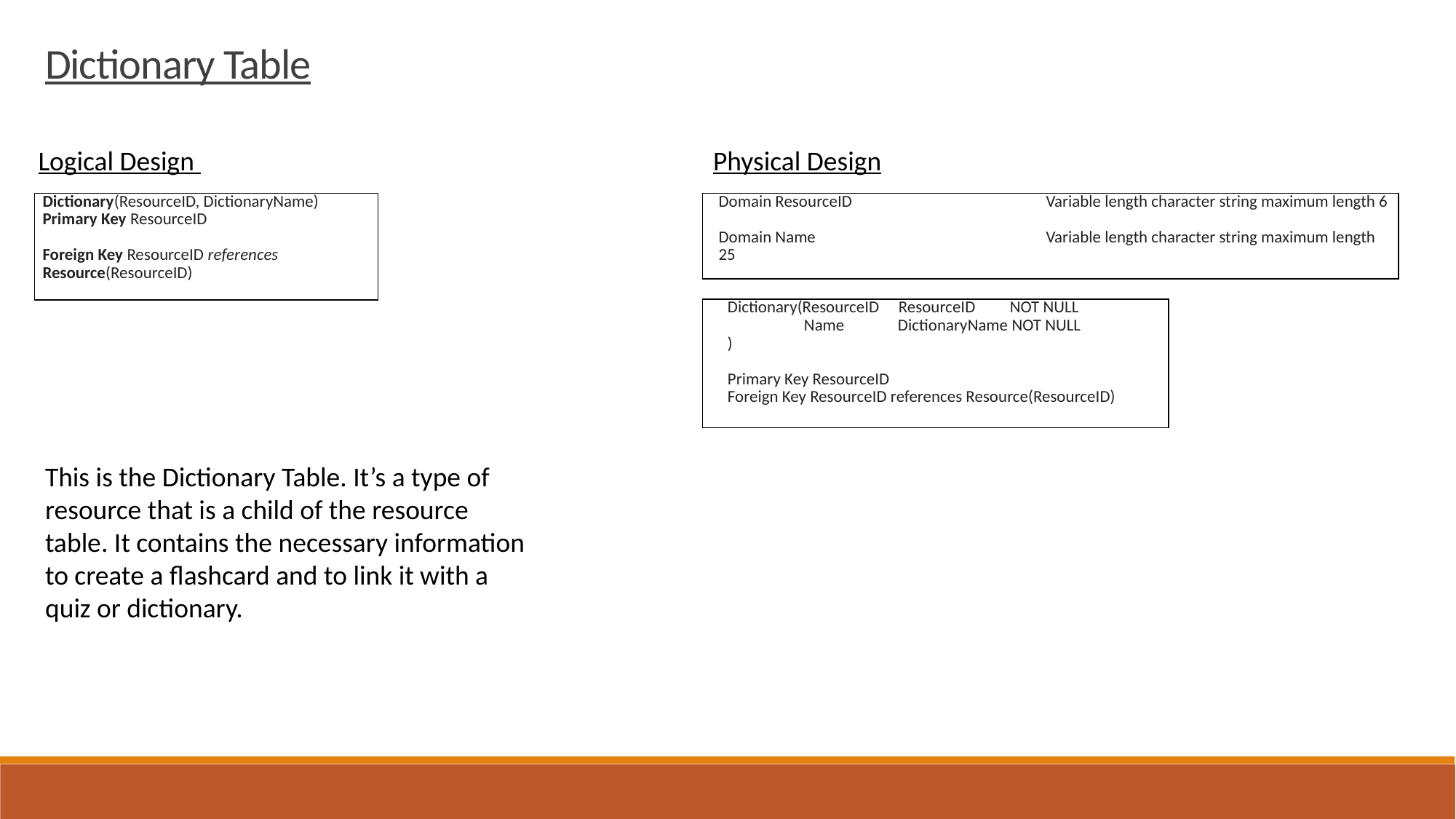

Dictionary Table
Logical Design
Physical Design
| Dictionary(ResourceID, DictionaryName) Primary Key ResourceID   Foreign Key ResourceID references Resource(ResourceID) |
| --- |
| Domain ResourceID Variable length character string maximum length 6 Domain Name Variable length character string maximum length 25 |
| --- |
| Dictionary(ResourceID     ResourceID         NOT NULL             Name              DictionaryName NOT NULL ) Primary Key ResourceID Foreign Key ResourceID references Resource(ResourceID) |
| --- |
This is the Dictionary Table. It’s a type of resource that is a child of the resource table. It contains the necessary information to create a flashcard and to link it with a quiz or dictionary.